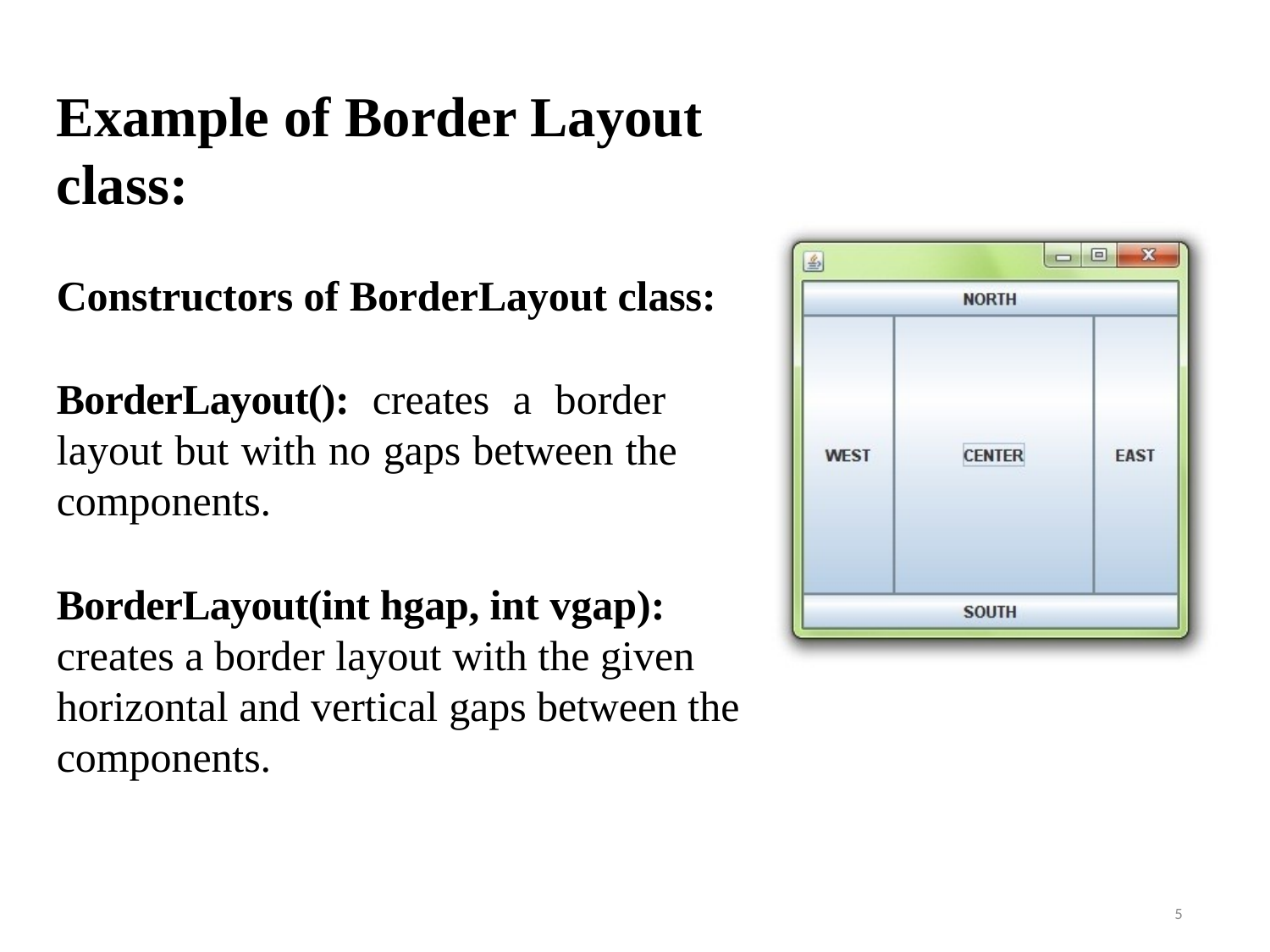

Example of Border Layout class:

Constructors of BorderLayout class:

BorderLayout(): creates a border  layout but with no gaps between the  components.

BorderLayout(int hgap, int vgap):  creates a border layout with the given  horizontal and vertical gaps between the  components.

5